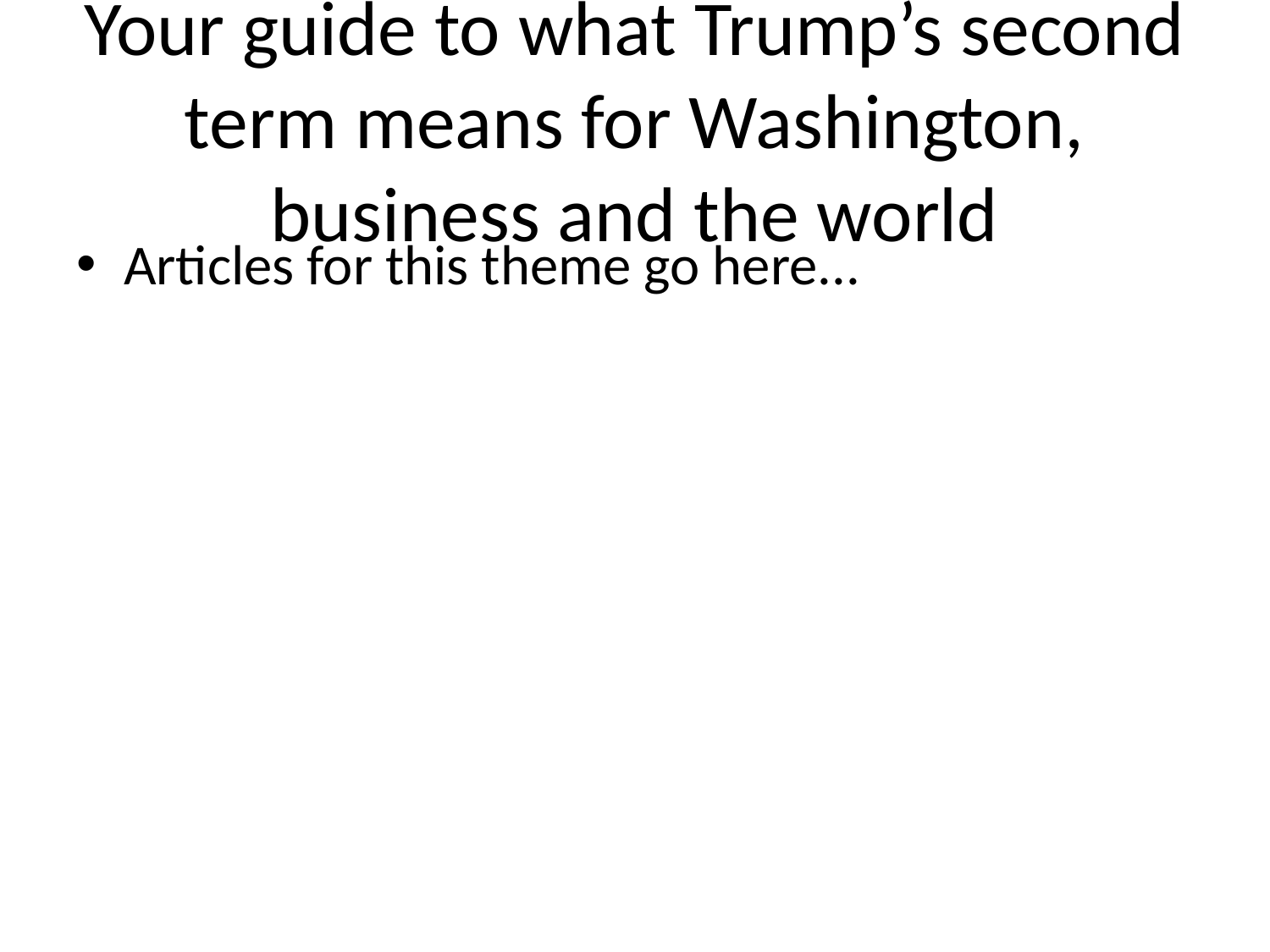

# Your guide to what Trump’s second term means for Washington, business and the world
Articles for this theme go here...